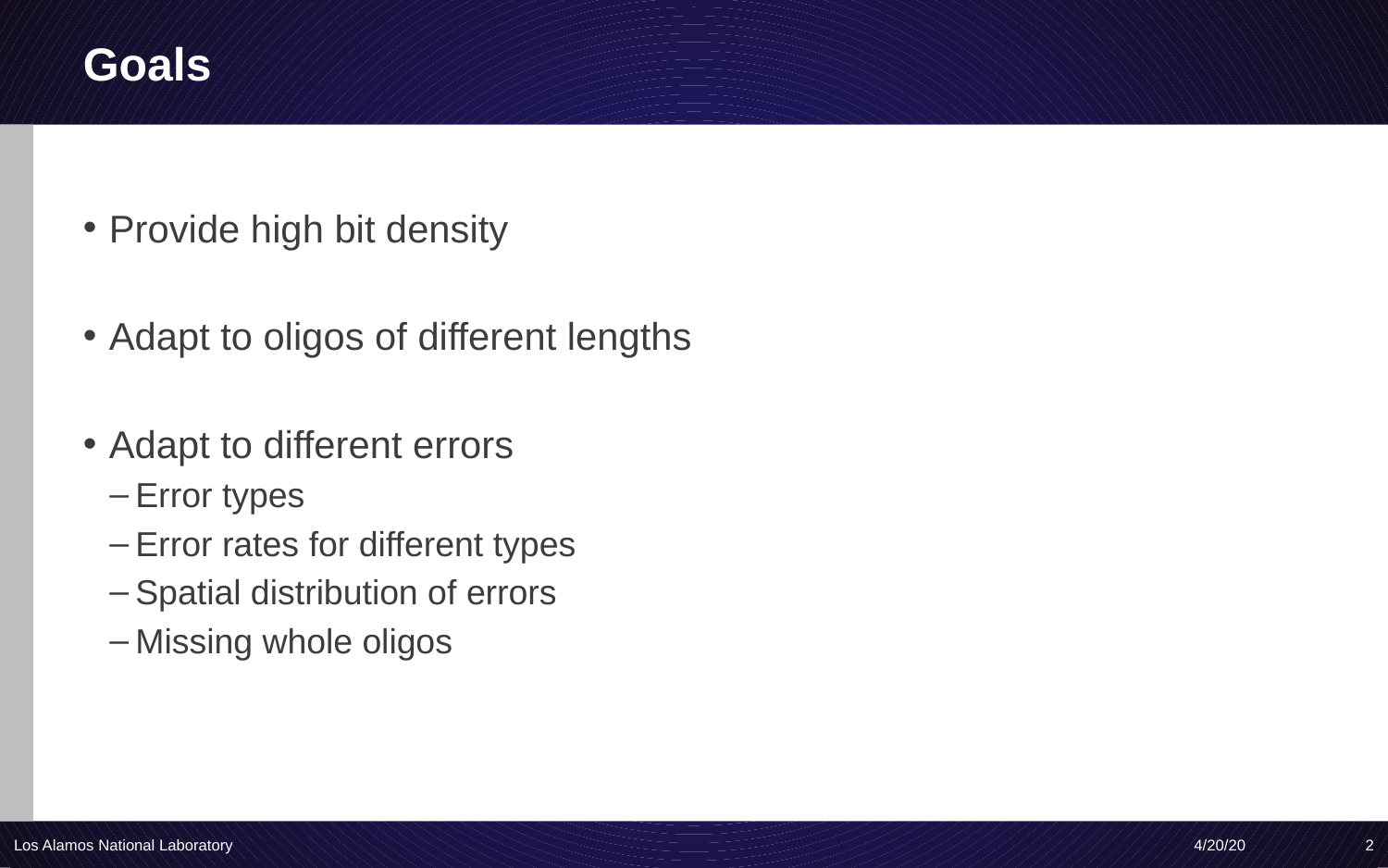

# Goals

Provide high bit density

Adapt to oligos of different lengths

Adapt to different errors
Error types
Error rates for different types
Spatial distribution of errors
Missing whole oligos
Los Alamos National Laboratory
4/20/20
2